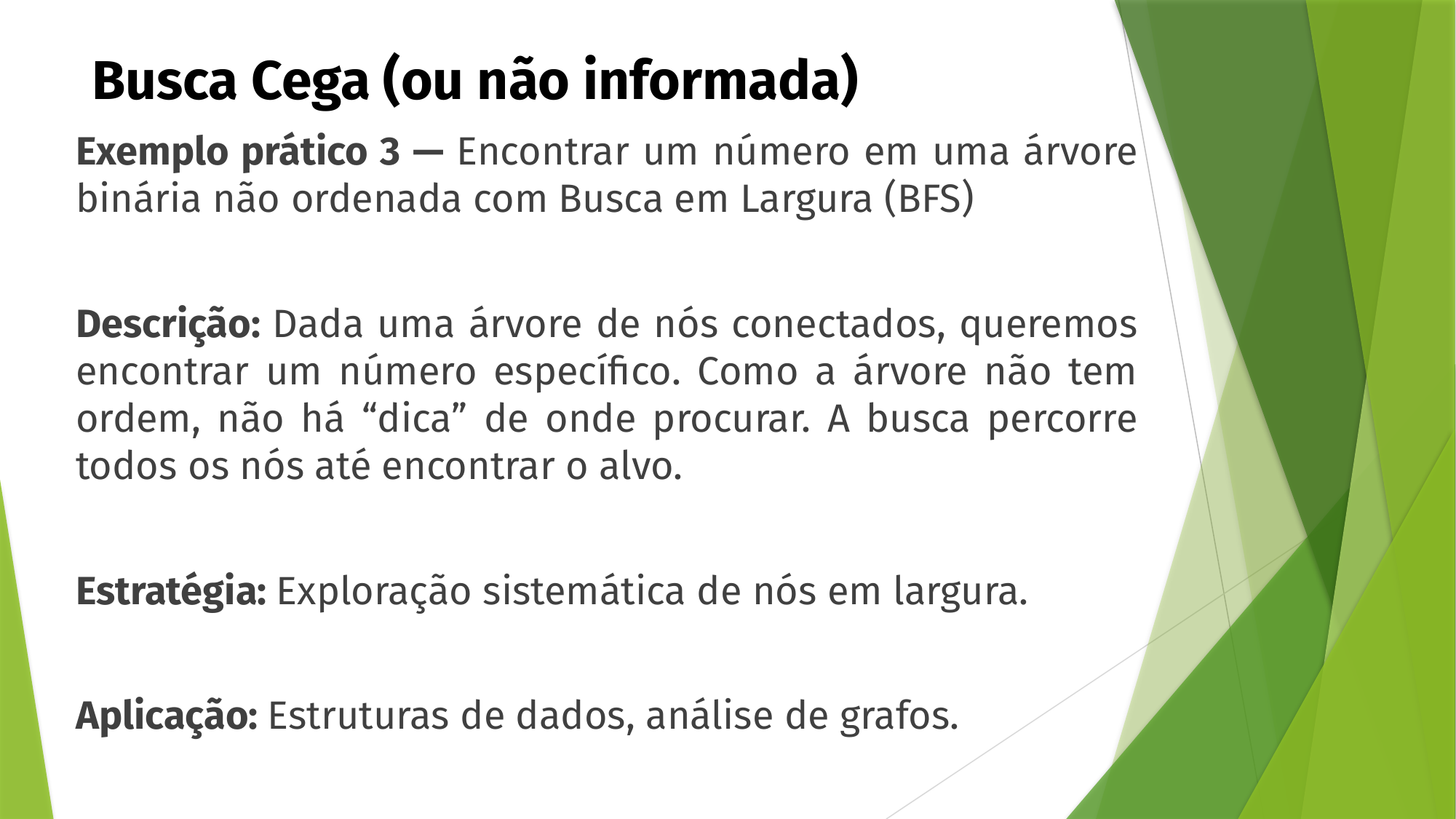

# Busca Cega (ou não informada)
Exemplo prático 3 — Encontrar um número em uma árvore binária não ordenada com Busca em Largura (BFS)

Descrição: Dada uma árvore de nós conectados, queremos encontrar um número específico. Como a árvore não tem ordem, não há “dica” de onde procurar. A busca percorre todos os nós até encontrar o alvo.

Estratégia: Exploração sistemática de nós em largura.

Aplicação: Estruturas de dados, análise de grafos.